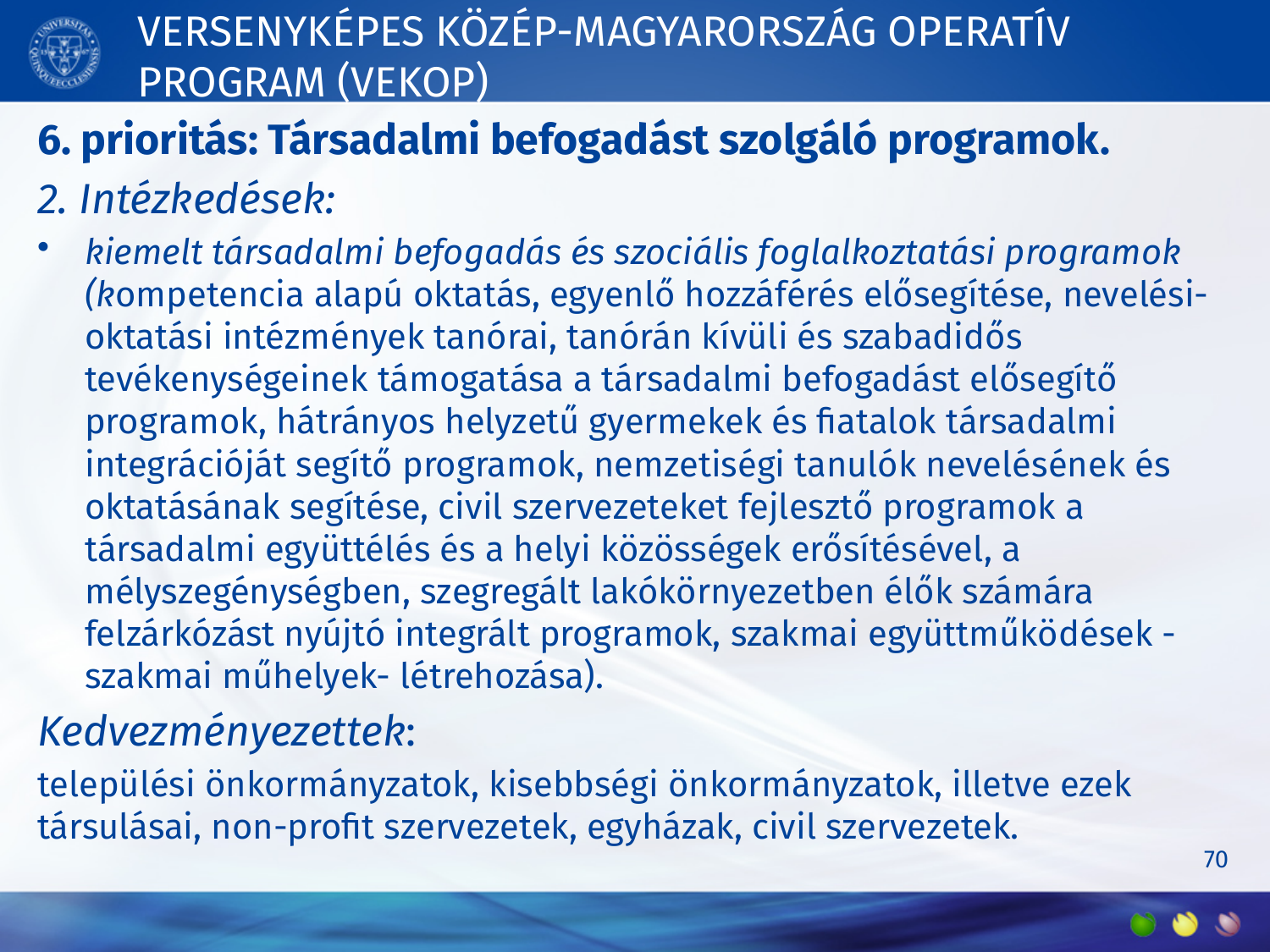

# VERSENYKÉPES KÖZÉP-MAGYARORSZÁG OPERATÍV PROGRAM (VEKOP)
6. prioritás: Társadalmi befogadást szolgáló programok.
2. Intézkedések:
kiemelt társadalmi befogadás és szociális foglalkoztatási programok (kompetencia alapú oktatás, egyenlő hozzáférés elősegítése, nevelési-oktatási intézmények tanórai, tanórán kívüli és szabadidős tevékenységeinek támogatása a társadalmi befogadást elősegítő programok, hátrányos helyzetű gyermekek és fiatalok társadalmi integrációját segítő programok, nemzetiségi tanulók nevelésének és oktatásának segítése, civil szervezeteket fejlesztő programok a társadalmi együttélés és a helyi közösségek erősítésével, a mélyszegénységben, szegregált lakókörnyezetben élők számára felzárkózást nyújtó integrált programok, szakmai együttműködések - szakmai műhelyek- létrehozása).
Kedvezményezettek:
települési önkormányzatok, kisebbségi önkormányzatok, illetve ezek társulásai, non-profit szervezetek, egyházak, civil szervezetek.
70